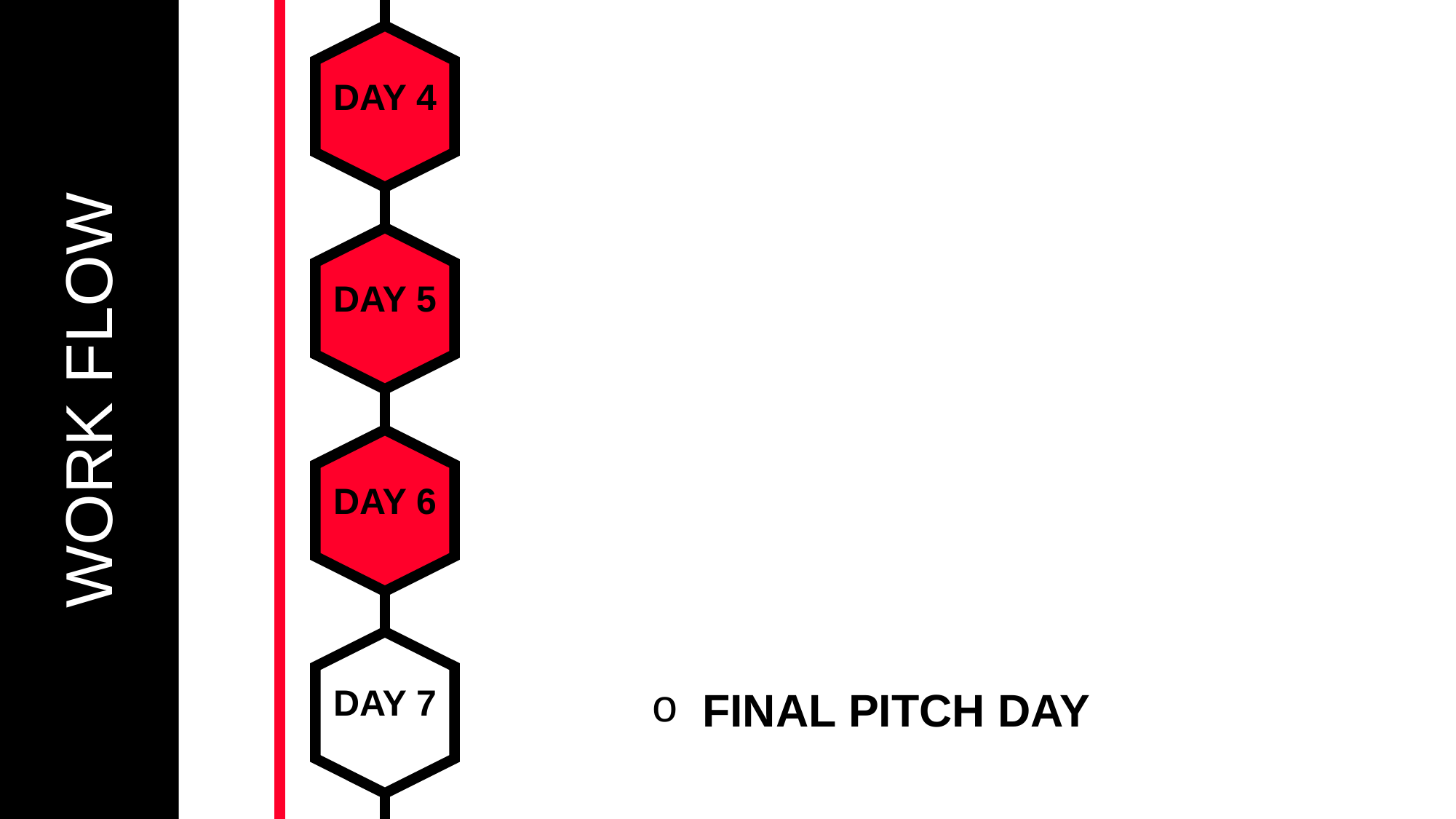

# WORK FLOW
DAY 4
DAY 5

DAY 6
DAY 7
FINAL PITCH DAY